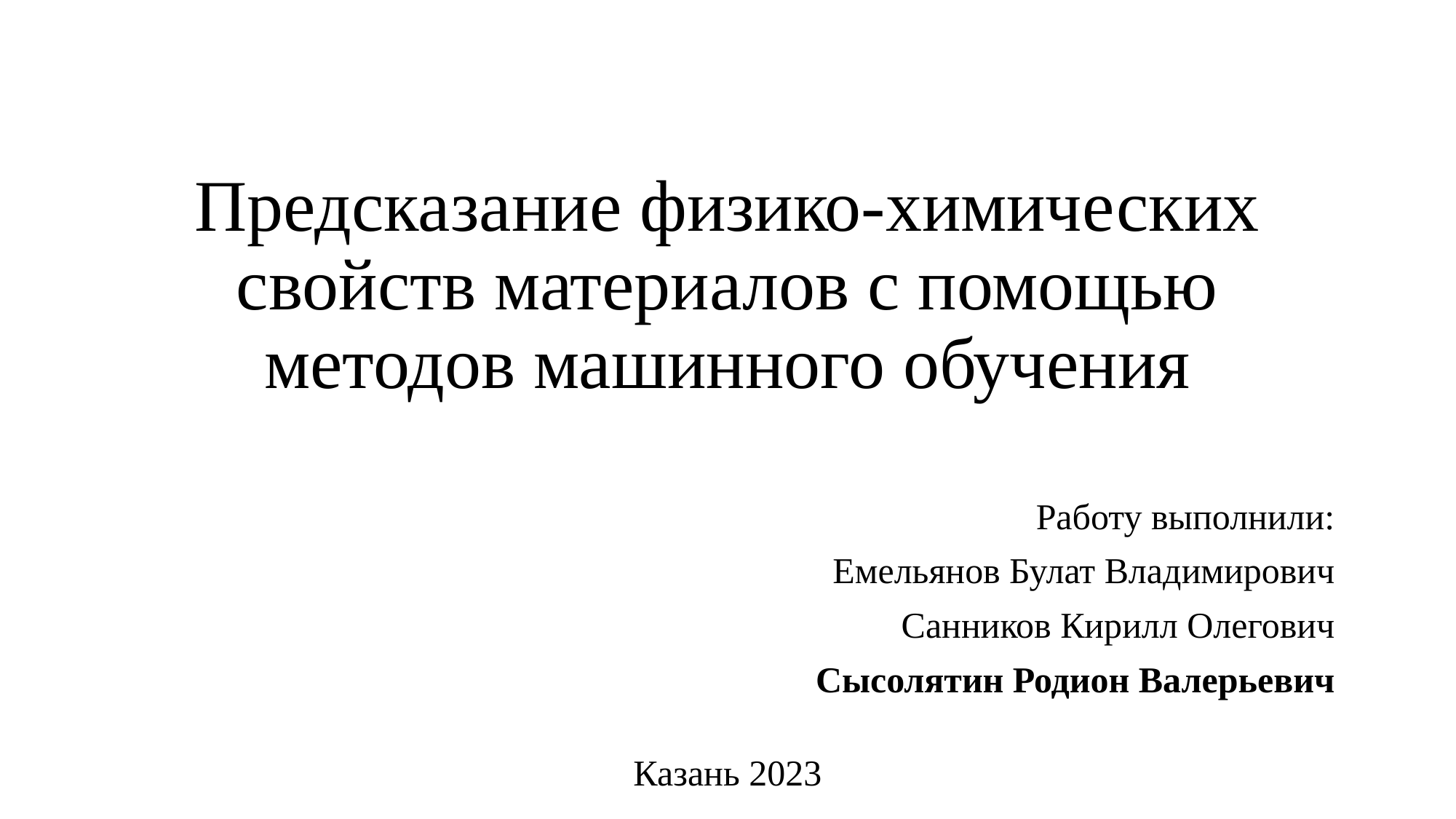

# Предсказание физико-химических свойств материалов с помощью методов машинного обучения
Работу выполнили:
Емельянов Булат Владимирович
Санников Кирилл Олегович
Сысолятин Родион Валерьевич
Казань 2023